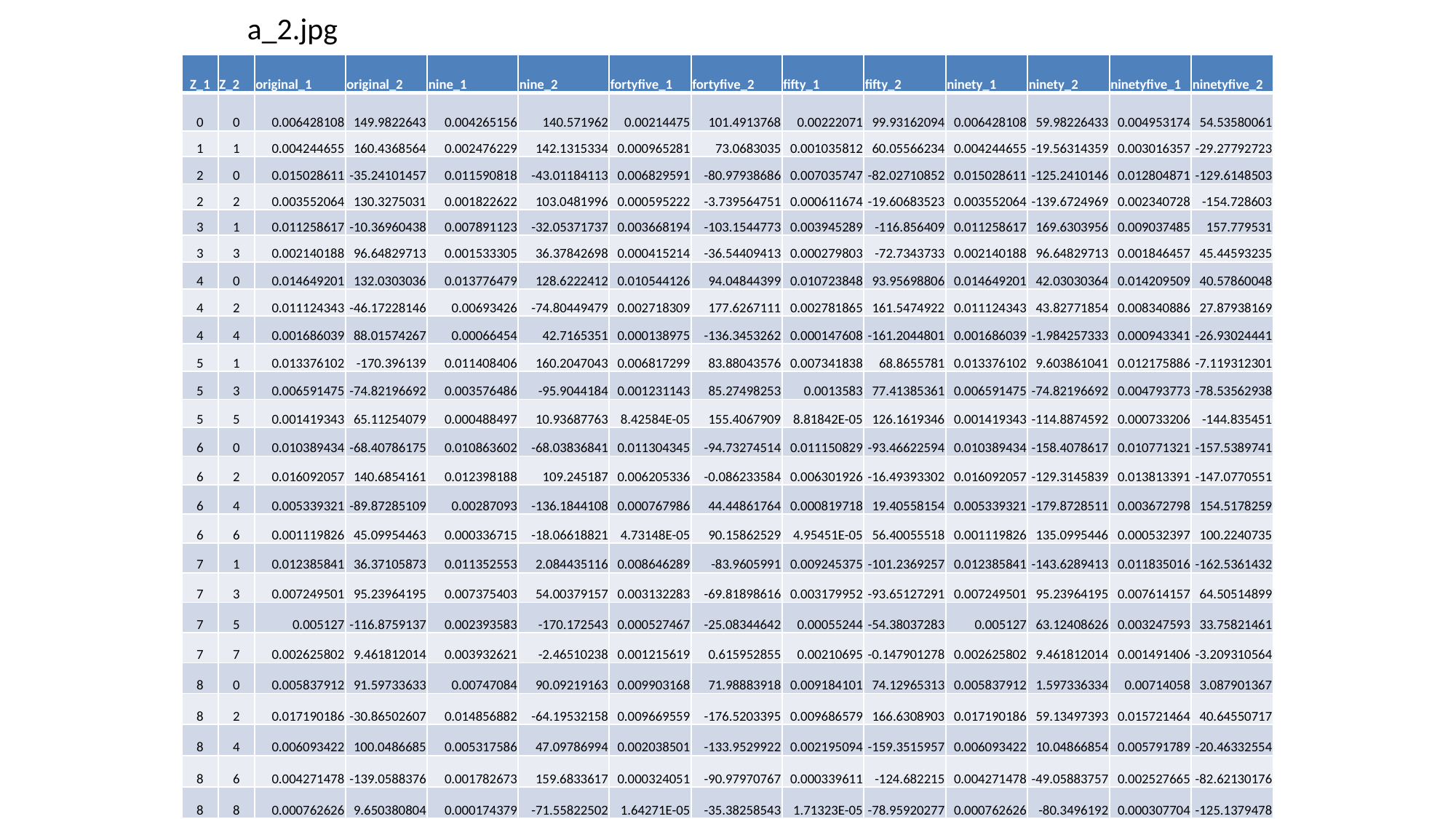

# a_2.jpg
| Z\_1 | Z\_2 | original\_1 | original\_2 | nine\_1 | nine\_2 | fortyfive\_1 | fortyfive\_2 | fifty\_1 | fifty\_2 | ninety\_1 | ninety\_2 | ninetyfive\_1 | ninetyfive\_2 |
| --- | --- | --- | --- | --- | --- | --- | --- | --- | --- | --- | --- | --- | --- |
| 0 | 0 | 0.006428108 | 149.9822643 | 0.004265156 | 140.571962 | 0.00214475 | 101.4913768 | 0.00222071 | 99.93162094 | 0.006428108 | 59.98226433 | 0.004953174 | 54.53580061 |
| 1 | 1 | 0.004244655 | 160.4368564 | 0.002476229 | 142.1315334 | 0.000965281 | 73.0683035 | 0.001035812 | 60.05566234 | 0.004244655 | -19.56314359 | 0.003016357 | -29.27792723 |
| 2 | 0 | 0.015028611 | -35.24101457 | 0.011590818 | -43.01184113 | 0.006829591 | -80.97938686 | 0.007035747 | -82.02710852 | 0.015028611 | -125.2410146 | 0.012804871 | -129.6148503 |
| 2 | 2 | 0.003552064 | 130.3275031 | 0.001822622 | 103.0481996 | 0.000595222 | -3.739564751 | 0.000611674 | -19.60683523 | 0.003552064 | -139.6724969 | 0.002340728 | -154.728603 |
| 3 | 1 | 0.011258617 | -10.36960438 | 0.007891123 | -32.05371737 | 0.003668194 | -103.1544773 | 0.003945289 | -116.856409 | 0.011258617 | 169.6303956 | 0.009037485 | 157.779531 |
| 3 | 3 | 0.002140188 | 96.64829713 | 0.001533305 | 36.37842698 | 0.000415214 | -36.54409413 | 0.000279803 | -72.7343733 | 0.002140188 | 96.64829713 | 0.001846457 | 45.44593235 |
| 4 | 0 | 0.014649201 | 132.0303036 | 0.013776479 | 128.6222412 | 0.010544126 | 94.04844399 | 0.010723848 | 93.95698806 | 0.014649201 | 42.03030364 | 0.014209509 | 40.57860048 |
| 4 | 2 | 0.011124343 | -46.17228146 | 0.00693426 | -74.80449479 | 0.002718309 | 177.6267111 | 0.002781865 | 161.5474922 | 0.011124343 | 43.82771854 | 0.008340886 | 27.87938169 |
| 4 | 4 | 0.001686039 | 88.01574267 | 0.00066454 | 42.7165351 | 0.000138975 | -136.3453262 | 0.000147608 | -161.2044801 | 0.001686039 | -1.984257333 | 0.000943341 | -26.93024441 |
| 5 | 1 | 0.013376102 | -170.396139 | 0.011408406 | 160.2047043 | 0.006817299 | 83.88043576 | 0.007341838 | 68.8655781 | 0.013376102 | 9.603861041 | 0.012175886 | -7.119312301 |
| 5 | 3 | 0.006591475 | -74.82196692 | 0.003576486 | -95.9044184 | 0.001231143 | 85.27498253 | 0.0013583 | 77.41385361 | 0.006591475 | -74.82196692 | 0.004793773 | -78.53562938 |
| 5 | 5 | 0.001419343 | 65.11254079 | 0.000488497 | 10.93687763 | 8.42584E-05 | 155.4067909 | 8.81842E-05 | 126.1619346 | 0.001419343 | -114.8874592 | 0.000733206 | -144.835451 |
| 6 | 0 | 0.010389434 | -68.40786175 | 0.010863602 | -68.03836841 | 0.011304345 | -94.73274514 | 0.011150829 | -93.46622594 | 0.010389434 | -158.4078617 | 0.010771321 | -157.5389741 |
| 6 | 2 | 0.016092057 | 140.6854161 | 0.012398188 | 109.245187 | 0.006205336 | -0.086233584 | 0.006301926 | -16.49393302 | 0.016092057 | -129.3145839 | 0.013813391 | -147.0770551 |
| 6 | 4 | 0.005339321 | -89.87285109 | 0.00287093 | -136.1844108 | 0.000767986 | 44.44861764 | 0.000819718 | 19.40558154 | 0.005339321 | -179.8728511 | 0.003672798 | 154.5178259 |
| 6 | 6 | 0.001119826 | 45.09954463 | 0.000336715 | -18.06618821 | 4.73148E-05 | 90.15862529 | 4.95451E-05 | 56.40055518 | 0.001119826 | 135.0995446 | 0.000532397 | 100.2240735 |
| 7 | 1 | 0.012385841 | 36.37105873 | 0.011352553 | 2.084435116 | 0.008646289 | -83.9605991 | 0.009245375 | -101.2369257 | 0.012385841 | -143.6289413 | 0.011835016 | -162.5361432 |
| 7 | 3 | 0.007249501 | 95.23964195 | 0.007375403 | 54.00379157 | 0.003132283 | -69.81898616 | 0.003179952 | -93.65127291 | 0.007249501 | 95.23964195 | 0.007614157 | 64.50514899 |
| 7 | 5 | 0.005127 | -116.8759137 | 0.002393583 | -170.172543 | 0.000527467 | -25.08344642 | 0.00055244 | -54.38037283 | 0.005127 | 63.12408626 | 0.003247593 | 33.75821461 |
| 7 | 7 | 0.002625802 | 9.461812014 | 0.003932621 | -2.46510238 | 0.001215619 | 0.615952855 | 0.00210695 | -0.147901278 | 0.002625802 | 9.461812014 | 0.001491406 | -3.209310564 |
| 8 | 0 | 0.005837912 | 91.59733633 | 0.00747084 | 90.09219163 | 0.009903168 | 71.98883918 | 0.009184101 | 74.12965313 | 0.005837912 | 1.597336334 | 0.00714058 | 3.087901367 |
| 8 | 2 | 0.017190186 | -30.86502607 | 0.014856882 | -64.19532158 | 0.009669559 | -176.5203395 | 0.009686579 | 166.6308903 | 0.017190186 | 59.13497393 | 0.015721464 | 40.64550717 |
| 8 | 4 | 0.006093422 | 100.0486685 | 0.005317586 | 47.09786994 | 0.002038501 | -133.9529922 | 0.002195094 | -159.3515957 | 0.006093422 | 10.04866854 | 0.005791789 | -20.46332554 |
| 8 | 6 | 0.004271478 | -139.0588376 | 0.001782673 | 159.6833617 | 0.000324051 | -90.97970767 | 0.000339611 | -124.682215 | 0.004271478 | -49.05883757 | 0.002527665 | -82.62130176 |
| 8 | 8 | 0.000762626 | 9.650380804 | 0.000174379 | -71.55822502 | 1.64271E-05 | -35.38258543 | 1.71323E-05 | -78.95920277 | 0.000762626 | -80.3496192 | 0.000307704 | -125.1379478 |